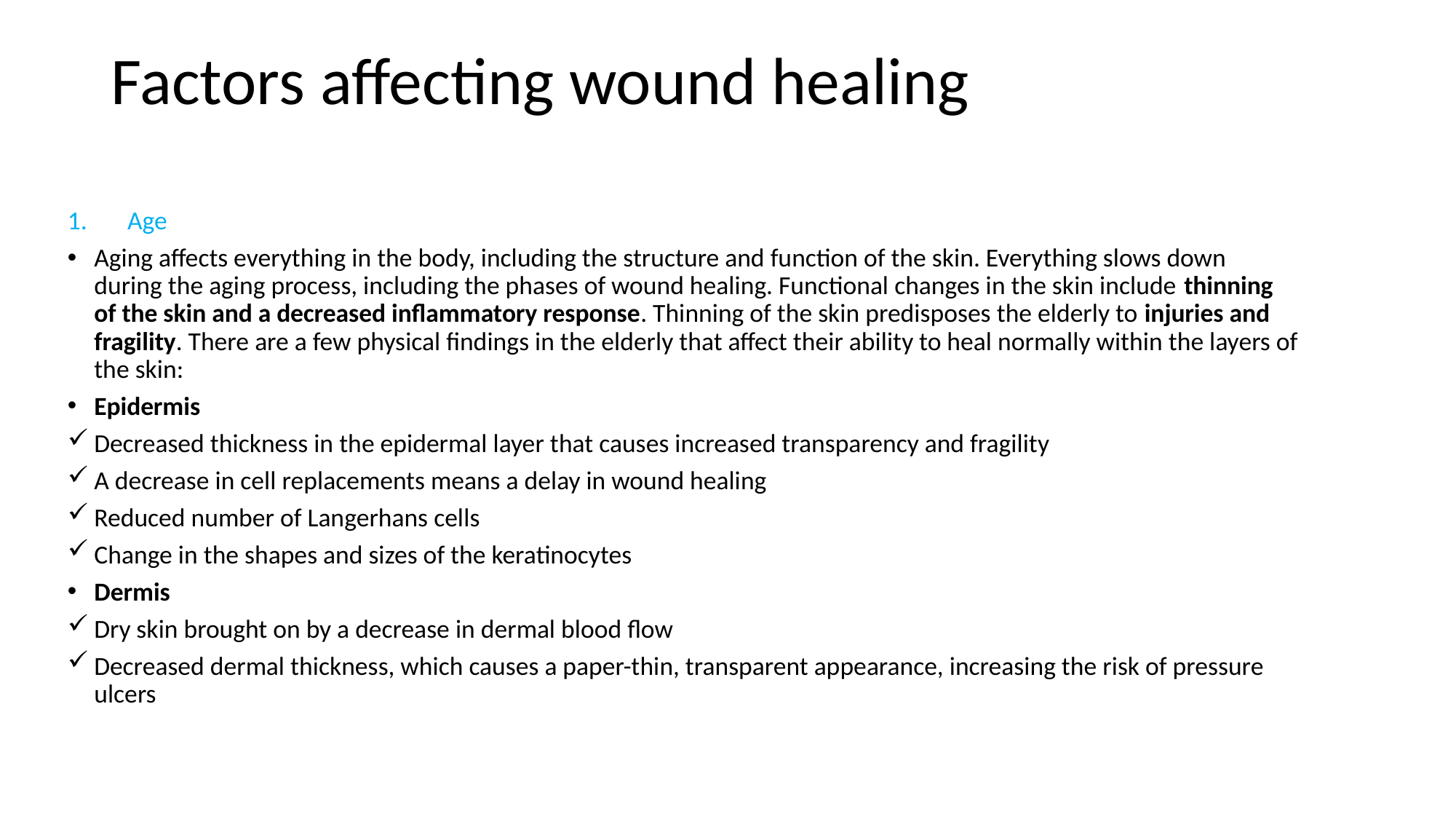

# Factors affecting wound healing
Age
Aging affects everything in the body, including the structure and function of the skin. Everything slows down during the aging process, including the phases of wound healing. Functional changes in the skin include thinning of the skin and a decreased inflammatory response. Thinning of the skin predisposes the elderly to injuries and fragility. There are a few physical findings in the elderly that affect their ability to heal normally within the layers of the skin:
Epidermis
Decreased thickness in the epidermal layer that causes increased transparency and fragility
A decrease in cell replacements means a delay in wound healing
Reduced number of Langerhans cells
Change in the shapes and sizes of the keratinocytes
Dermis
Dry skin brought on by a decrease in dermal blood flow
Decreased dermal thickness, which causes a paper-thin, transparent appearance, increasing the risk of pressure ulcers